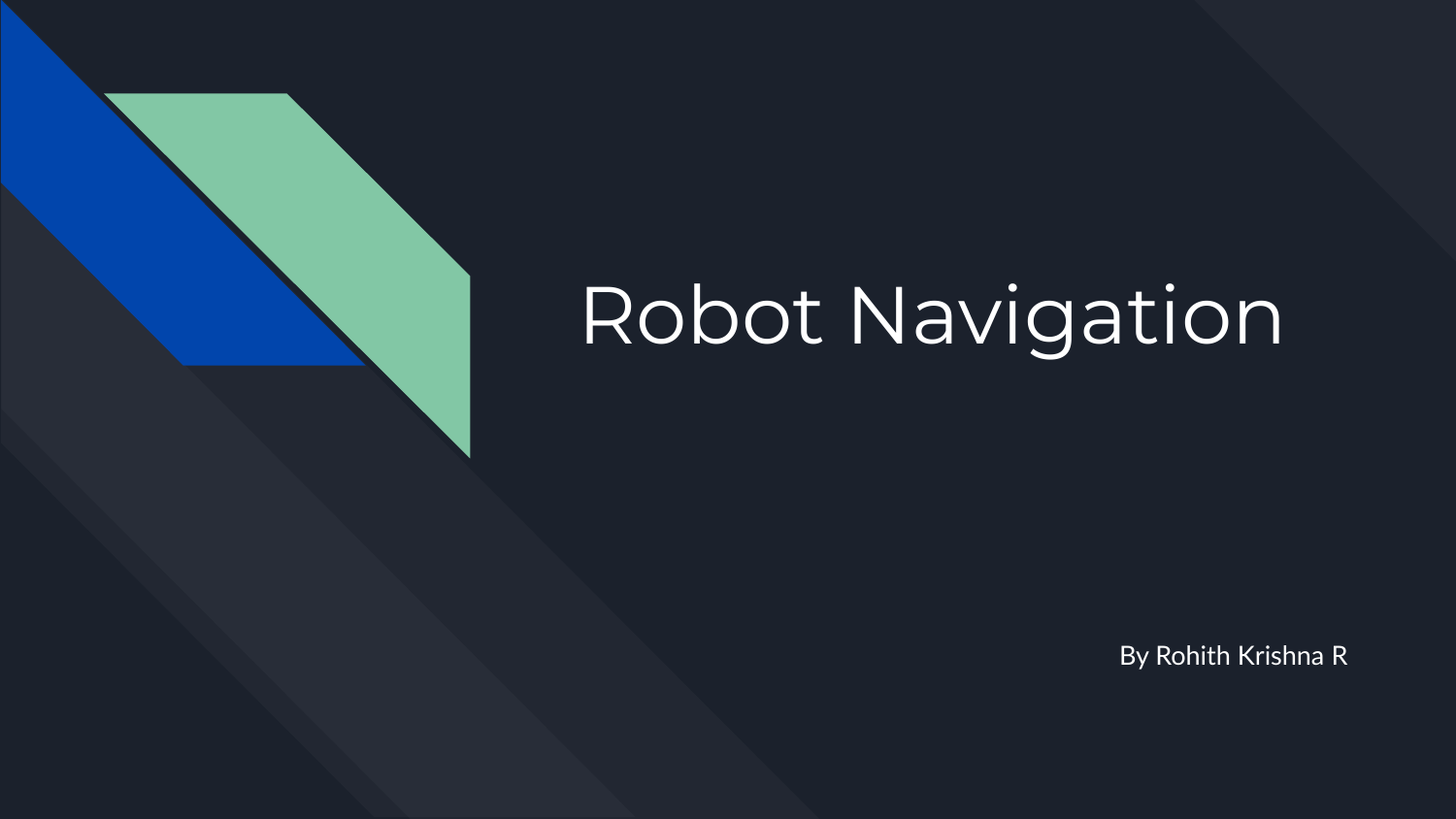

# Robot Navigation
By Rohith Krishna R